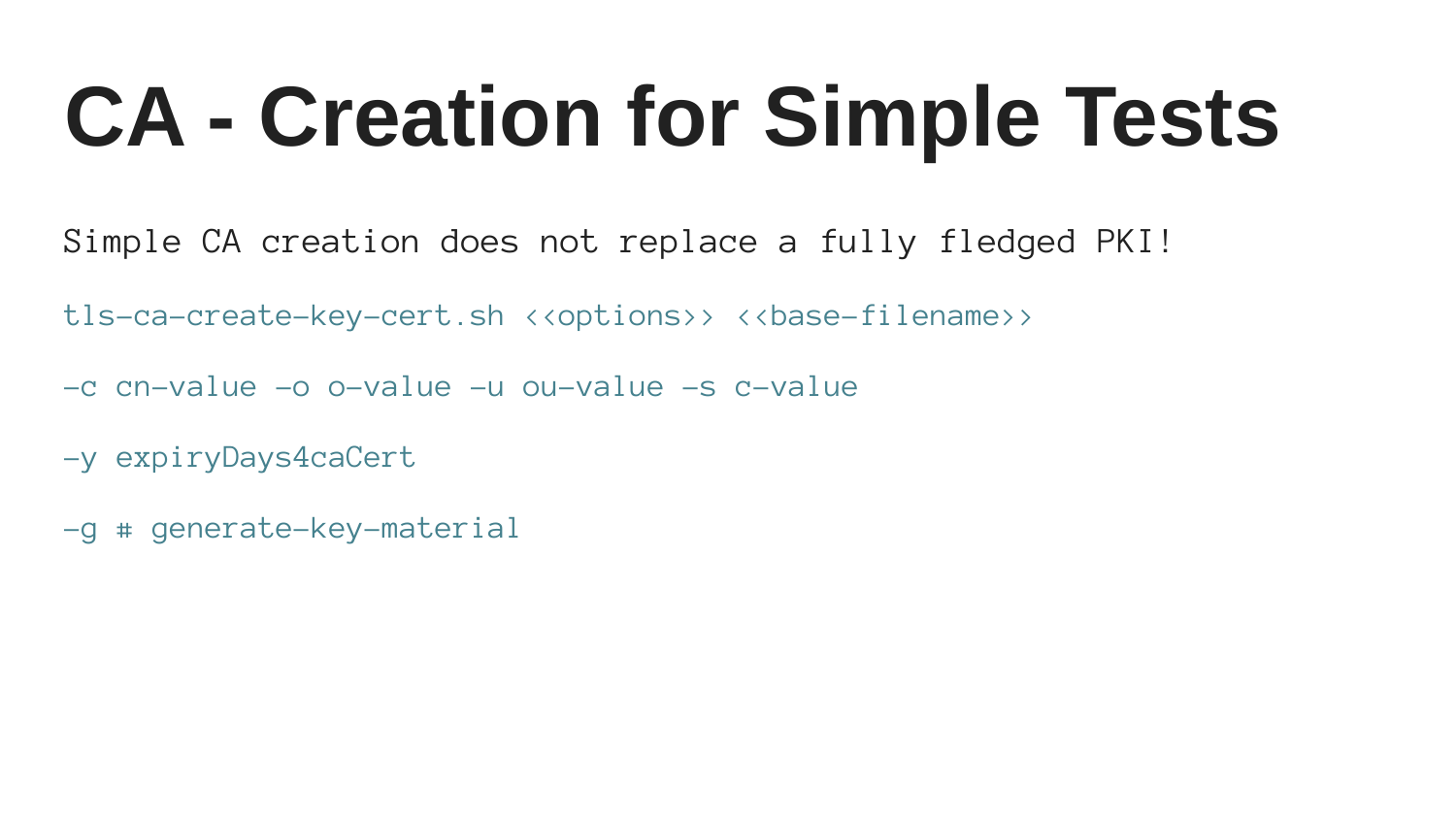

# CA - Creation for Simple Tests
Simple CA creation does not replace a fully fledged PKI!
tls-ca-create-key-cert.sh <<options>> <<base-filename>>
-c cn-value -o o-value -u ou-value -s c-value
-y expiryDays4caCert
-g # generate-key-material